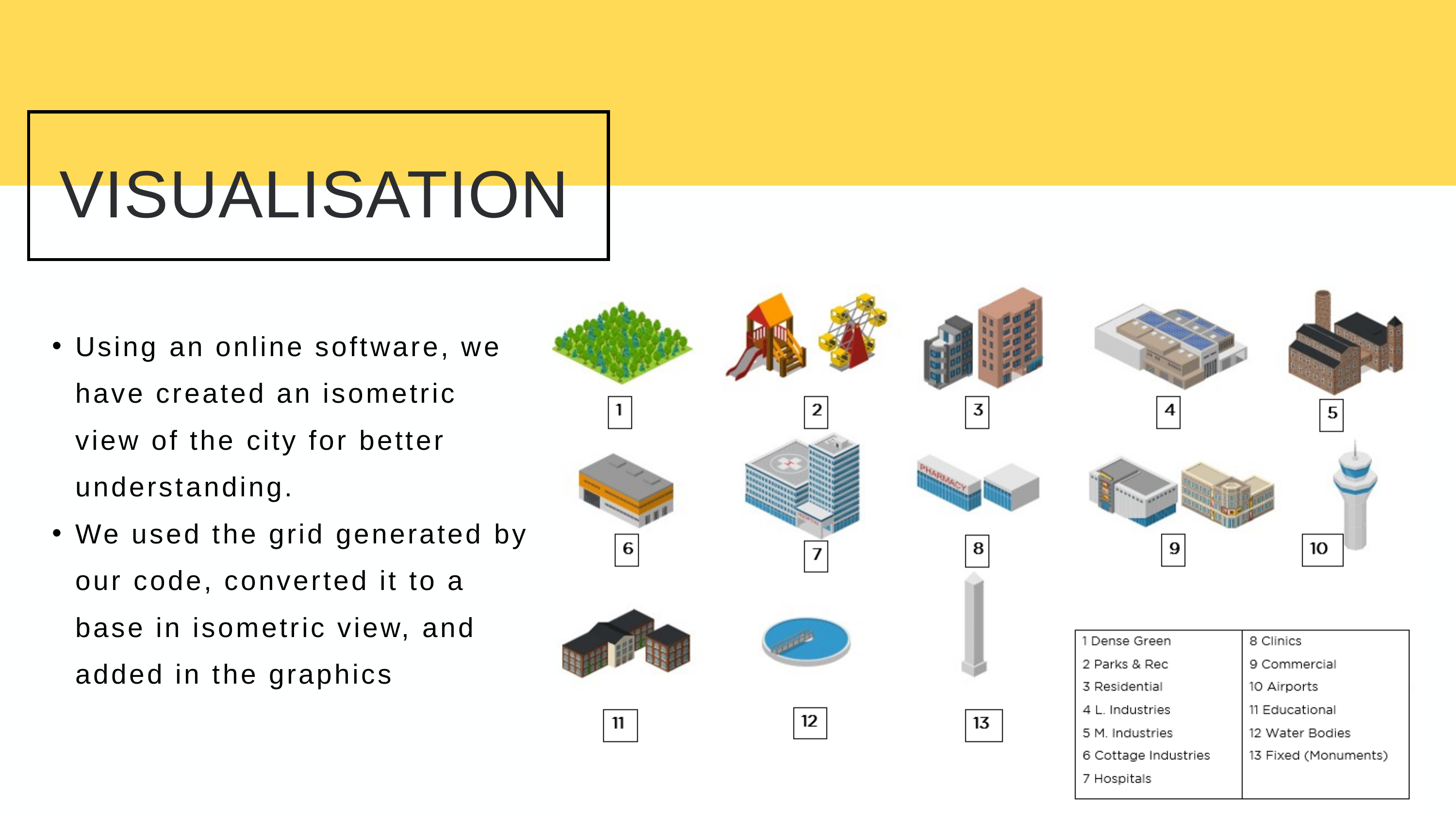

VISUALISATION

Using an online software, we have created an isometric view of the city for better understanding.
We used the grid generated by our code, converted it to a base in isometric view, and added in the graphics